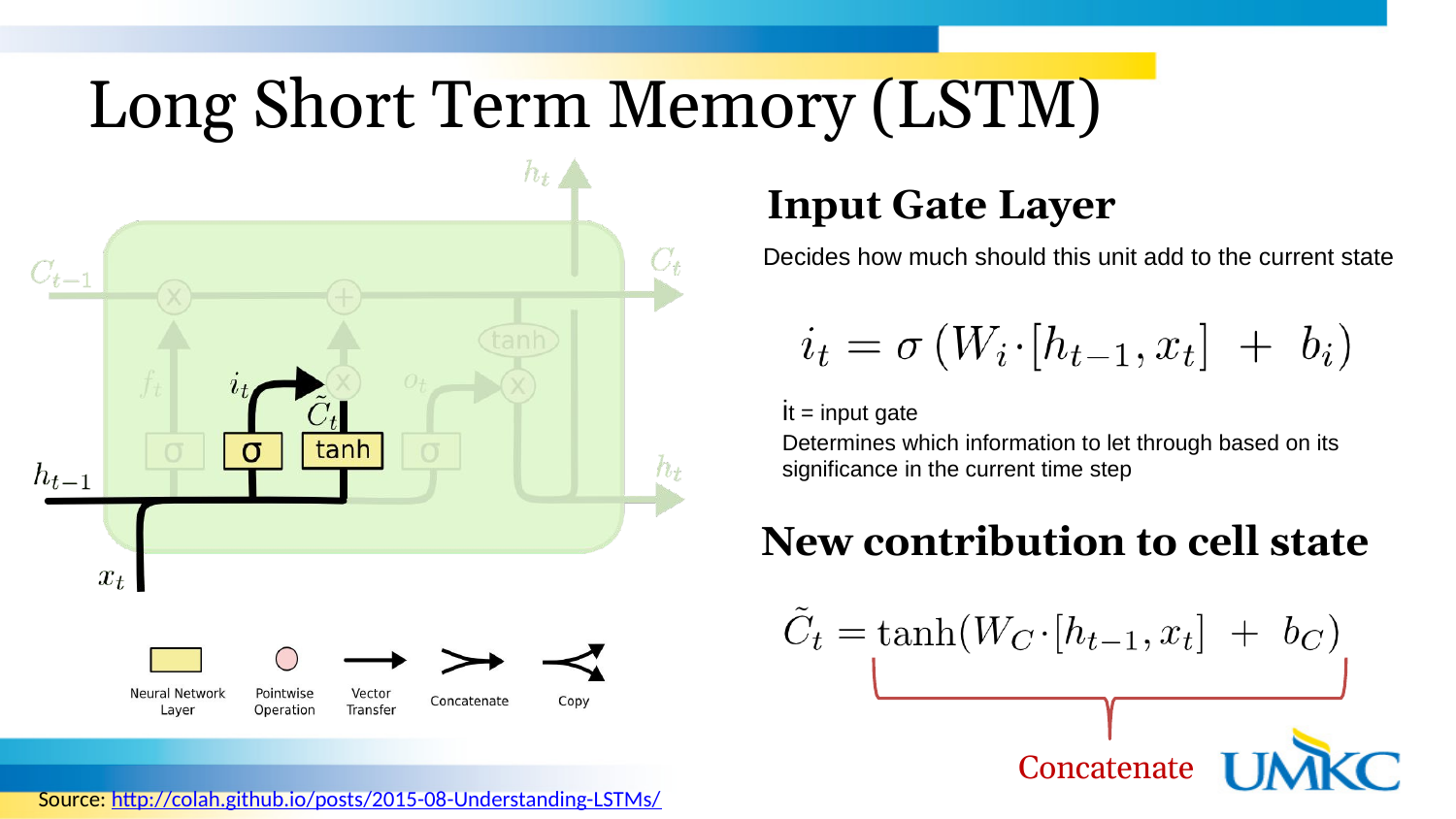

# Long Short Term Memory (LSTM)

Input Gate Layer
Decides how much should this unit add to the current state
it = input gate
Determines which information to let through based on its significance in the current time step

New contribution to cell state

Concatenate
Source: http://colah.github.io/posts/2015-08-Understanding-LSTMs/